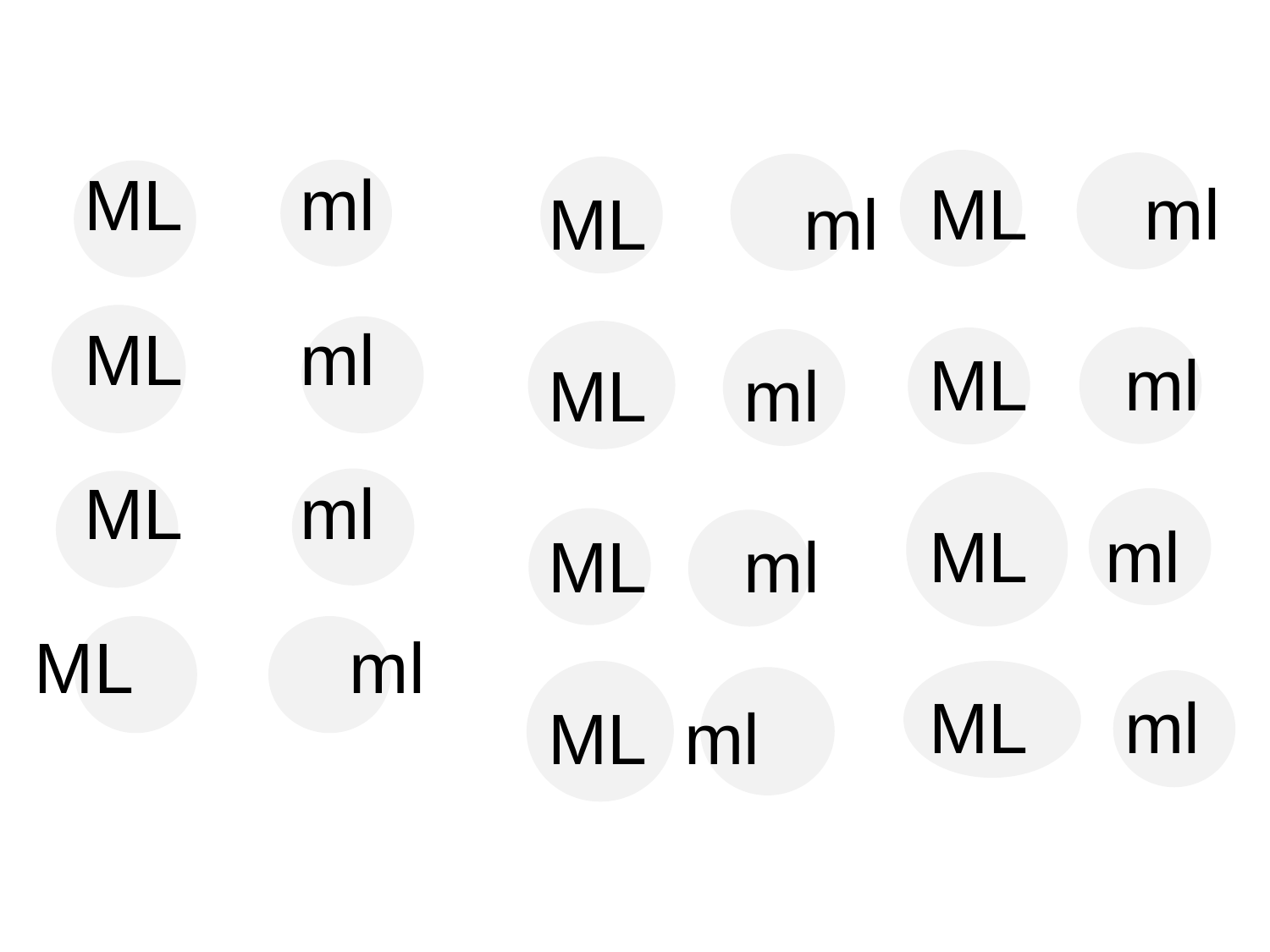

ML      ml
ML      ml
ML      ml
ML           ml

ML      ml
ML     ml
ML    ml
ML     ml
ML        ml
ML     ml
ML     ml

ML  ml